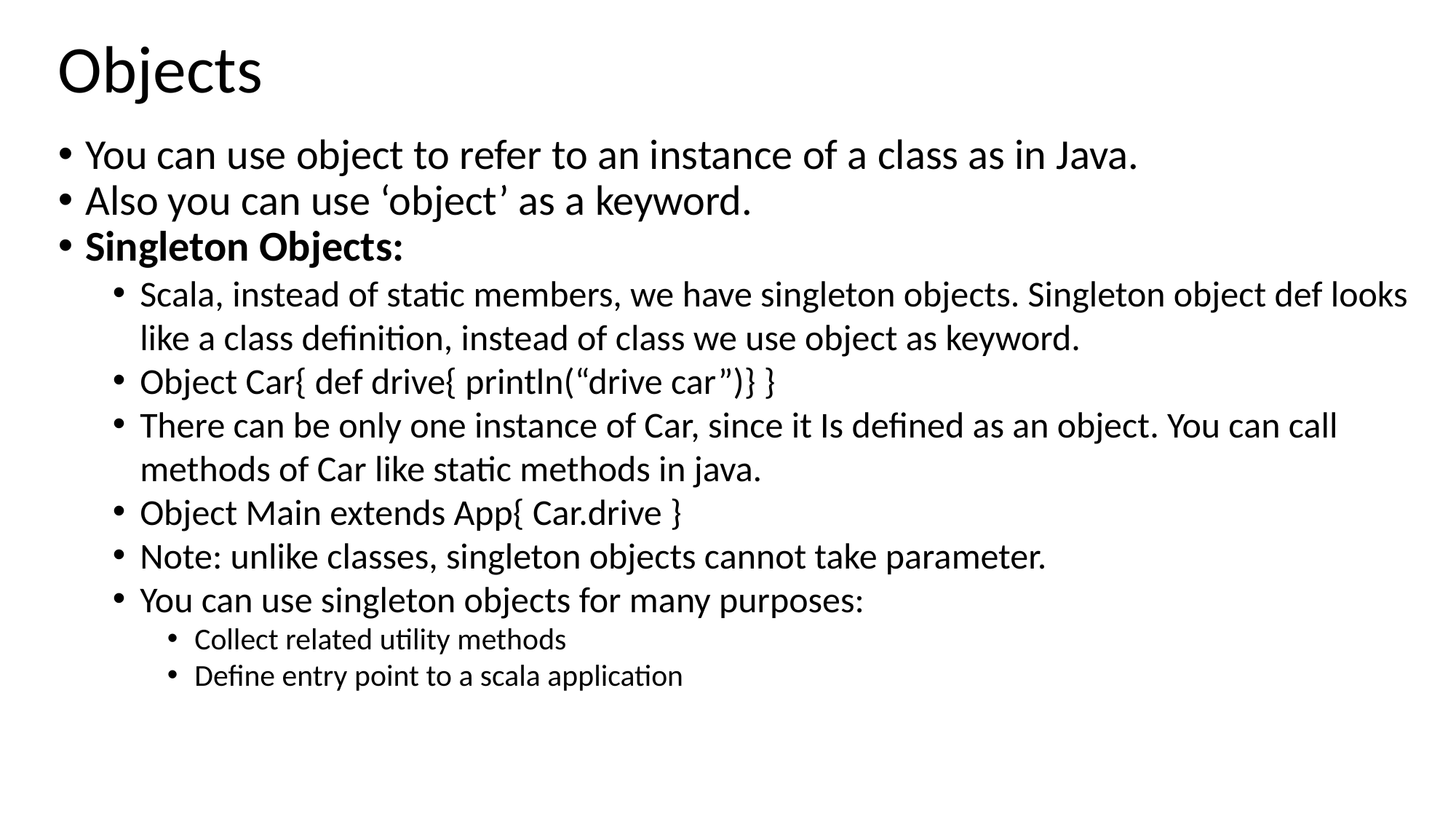

Objects
You can use object to refer to an instance of a class as in Java.
Also you can use ‘object’ as a keyword.
Singleton Objects:
Scala, instead of static members, we have singleton objects. Singleton object def looks like a class definition, instead of class we use object as keyword.
Object Car{ def drive{ println(“drive car”)} }
There can be only one instance of Car, since it Is defined as an object. You can call methods of Car like static methods in java.
Object Main extends App{ Car.drive }
Note: unlike classes, singleton objects cannot take parameter.
You can use singleton objects for many purposes:
Collect related utility methods
Define entry point to a scala application